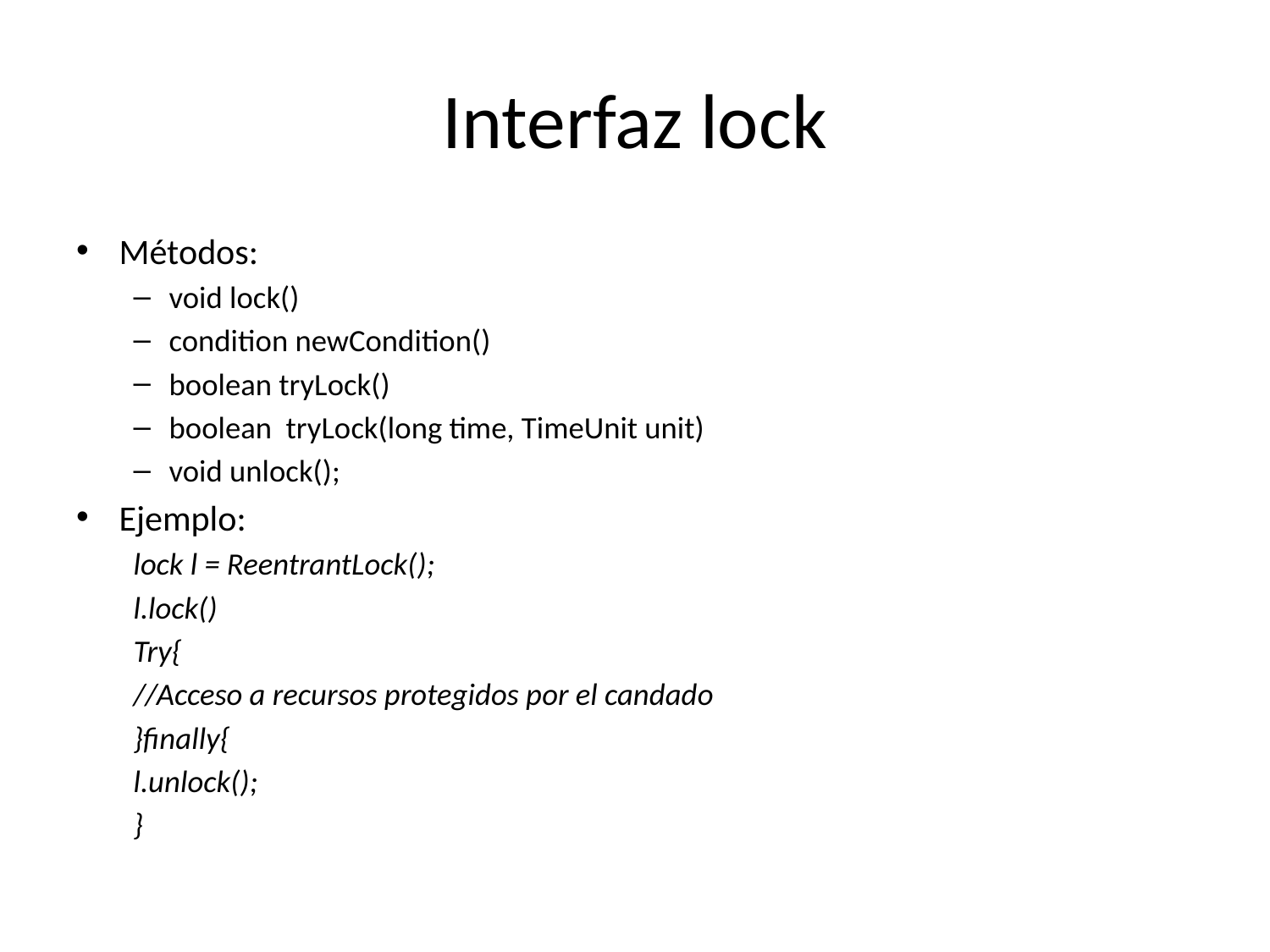

# Interfaz lock
Métodos:
void lock()
condition newCondition()
boolean tryLock()
boolean  tryLock(long time, TimeUnit unit)
void unlock();
Ejemplo:
lock l = ReentrantLock();
l.lock()
Try{
	//Acceso a recursos protegidos por el candado
}finally{
	l.unlock();
}